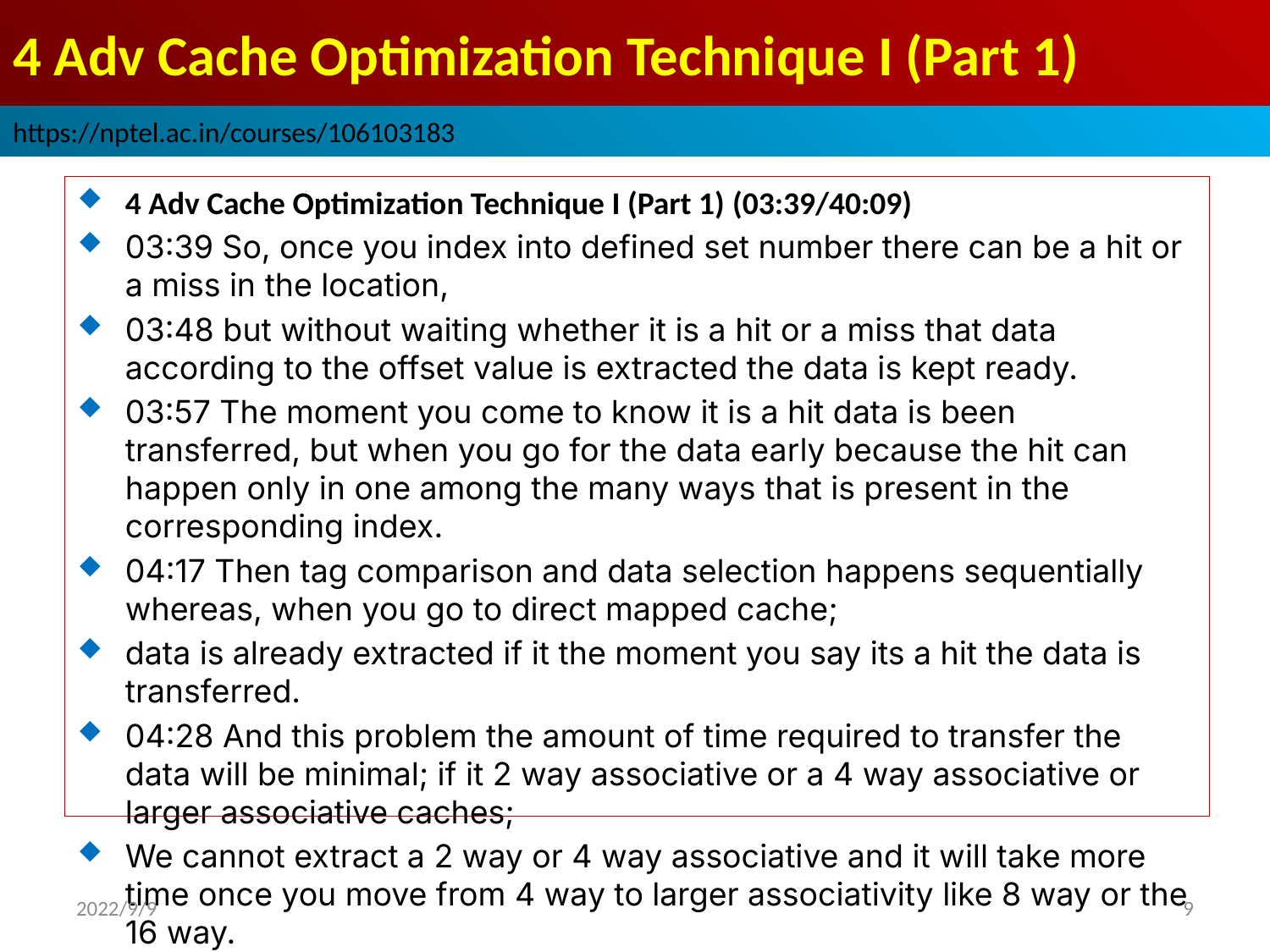

# 4 Adv Cache Optimization Technique I (Part 1)
https://nptel.ac.in/courses/106103183
4 Adv Cache Optimization Technique I (Part 1) (03:39/40:09)
03:39 So, once you index into defined set number there can be a hit or a miss in the location,
03:48 but without waiting whether it is a hit or a miss that data according to the offset value is extracted the data is kept ready.
03:57 The moment you come to know it is a hit data is been transferred, but when you go for the data early because the hit can happen only in one among the many ways that is present in the corresponding index.
04:17 Then tag comparison and data selection happens sequentially whereas, when you go to direct mapped cache;
data is already extracted if it the moment you say its a hit the data is transferred.
04:28 And this problem the amount of time required to transfer the data will be minimal; if it 2 way associative or a 4 way associative or larger associative caches;
We cannot extract a 2 way or 4 way associative and it will take more time once you move from 4 way to larger associativity like 8 way or the 16 way.

2022/9/9
9